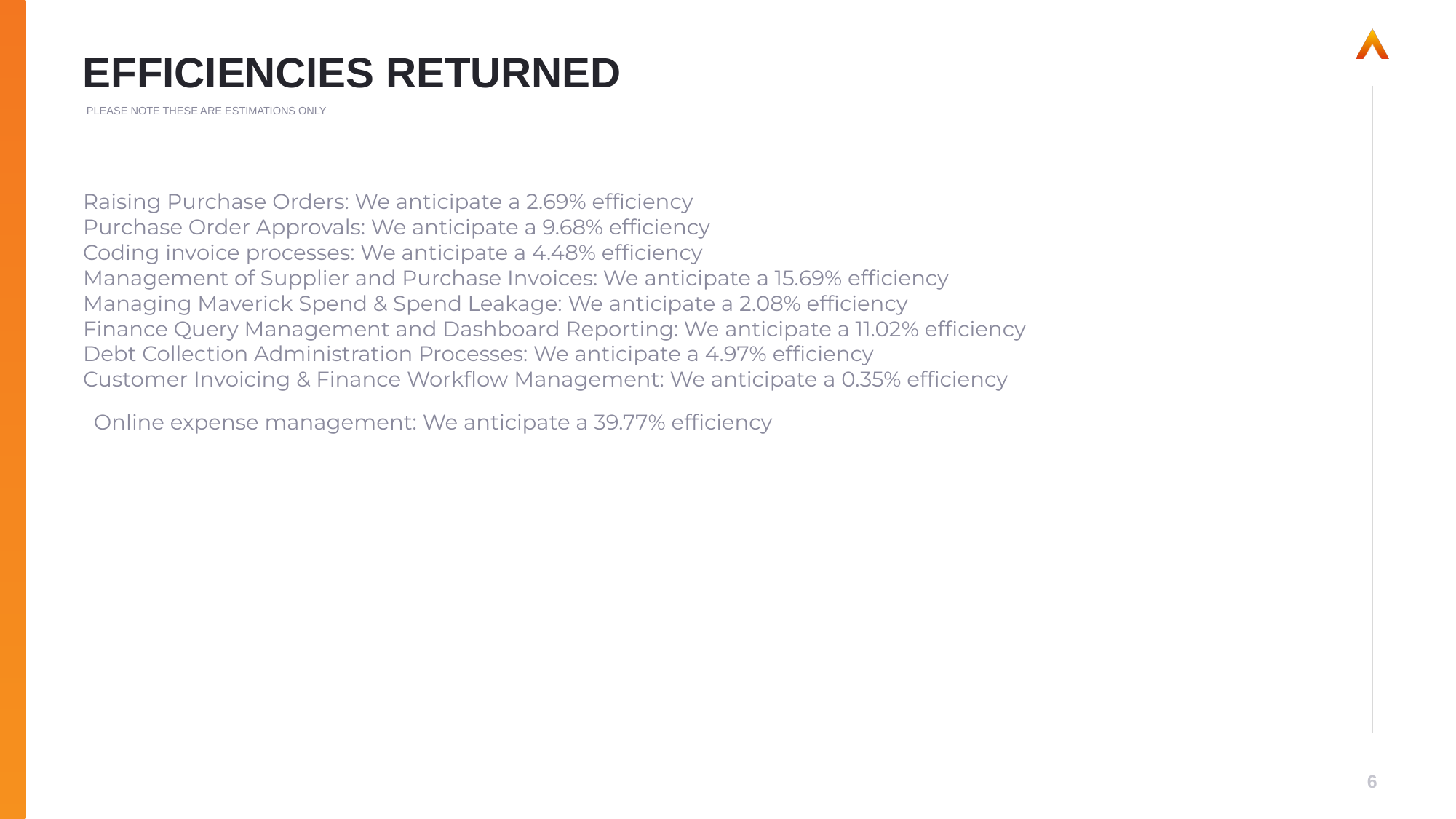

# EFFICIENCIES RETURNED
PLEASE NOTE THESE ARE ESTIMATIONS ONLY

Raising Purchase Orders: We anticipate a 2.69% efficiency
Purchase Order Approvals: We anticipate a 9.68% efficiency
Coding invoice processes: We anticipate a 4.48% efficiency
Management of Supplier and Purchase Invoices: We anticipate a 15.69% efficiency
Managing Maverick Spend & Spend Leakage: We anticipate a 2.08% efficiency
Finance Query Management and Dashboard Reporting: We anticipate a 11.02% efficiency
Debt Collection Administration Processes: We anticipate a 4.97% efficiency
Customer Invoicing & Finance Workflow Management: We anticipate a 0.35% efficiency
Online expense management: We anticipate a 39.77% efficiency
6